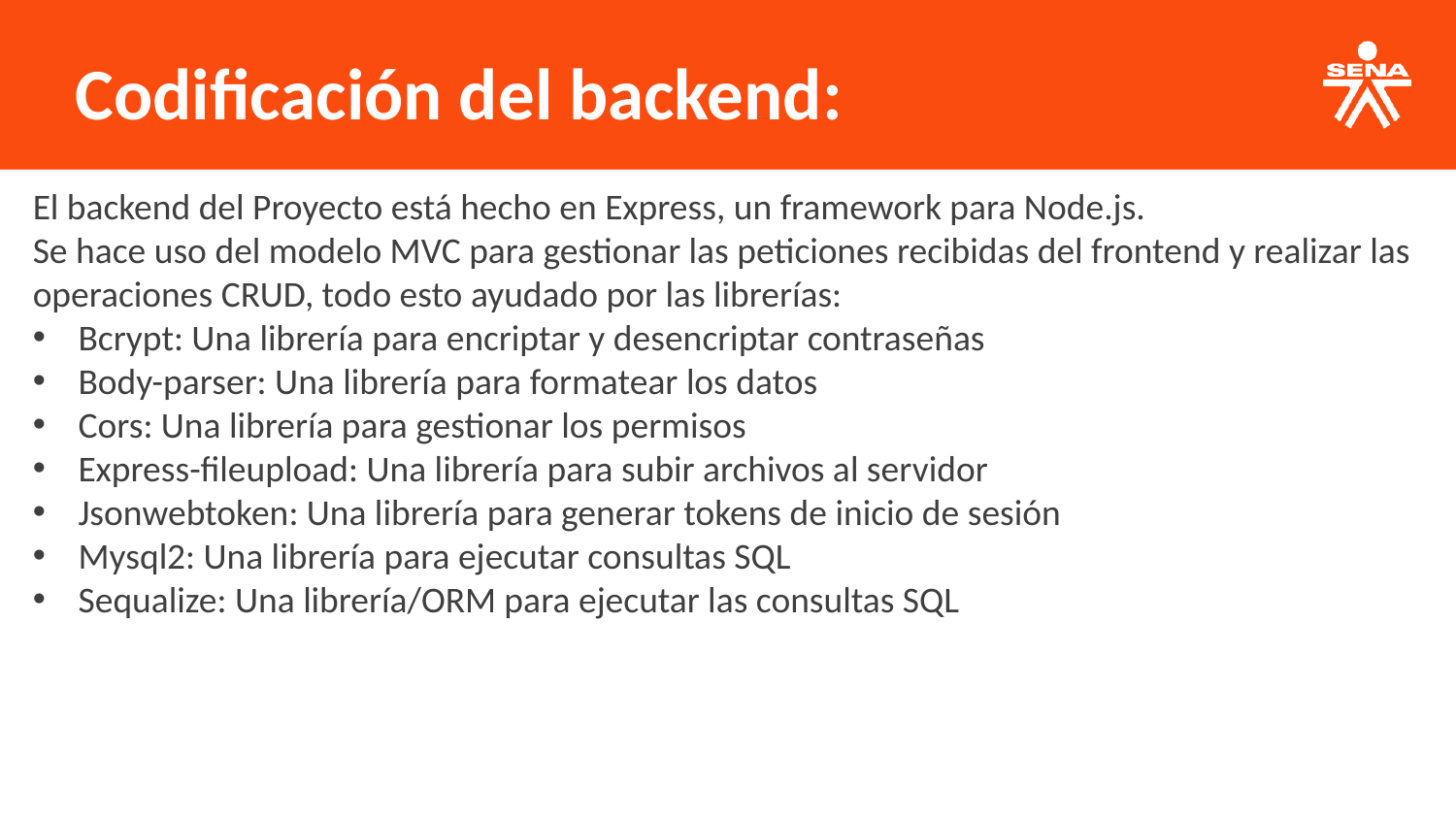

Codificación del backend:

El backend del Proyecto está hecho en Express, un framework para Node.js.
Se hace uso del modelo MVC para gestionar las peticiones recibidas del frontend y realizar las operaciones CRUD, todo esto ayudado por las librerías:
Bcrypt: Una librería para encriptar y desencriptar contraseñas
Body-parser: Una librería para formatear los datos
Cors: Una librería para gestionar los permisos
Express-fileupload: Una librería para subir archivos al servidor
Jsonwebtoken: Una librería para generar tokens de inicio de sesión
Mysql2: Una librería para ejecutar consultas SQL
Sequalize: Una librería/ORM para ejecutar las consultas SQL